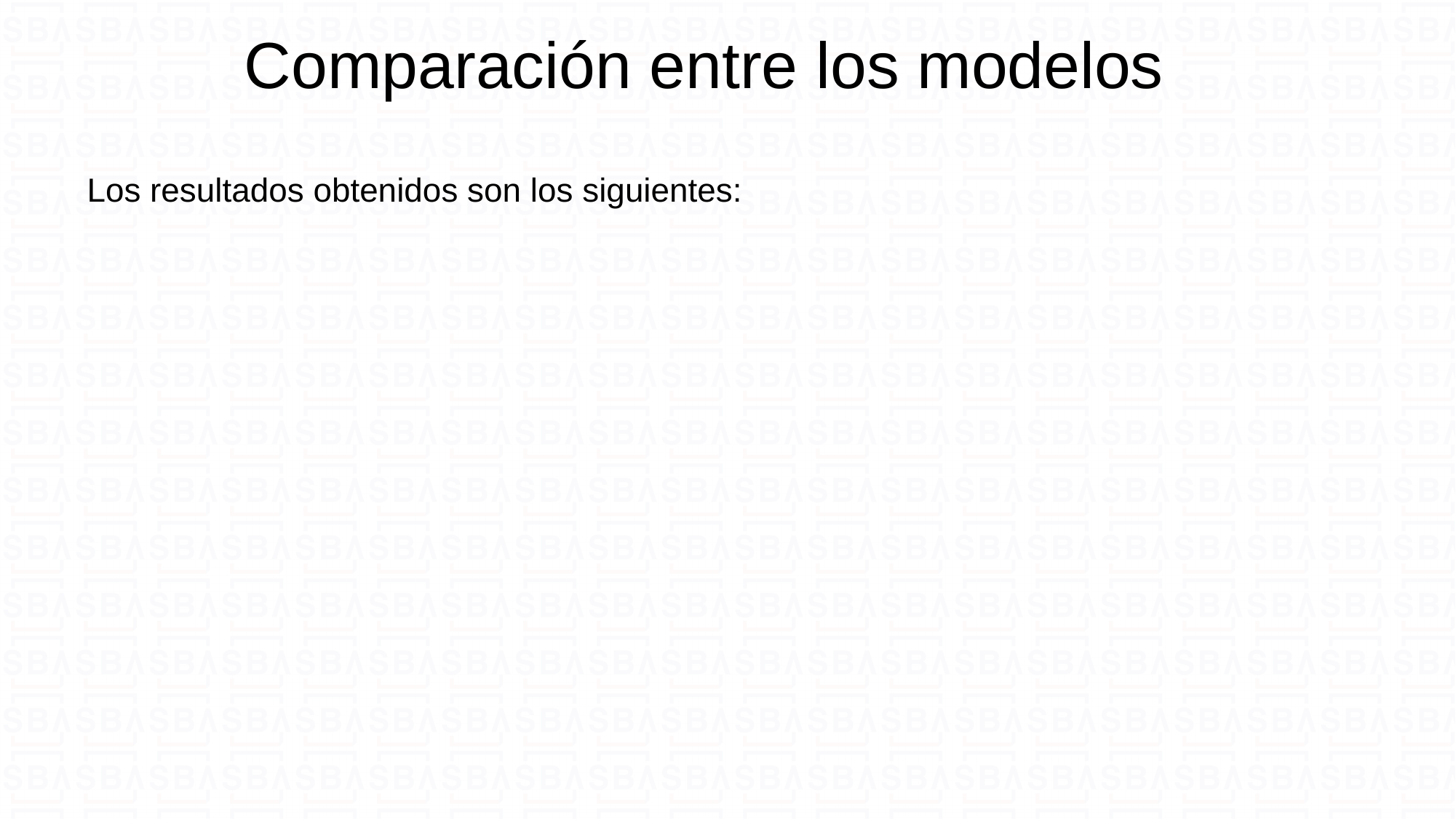

Comparación entre los modelos

Los resultados obtenidos son los siguientes: